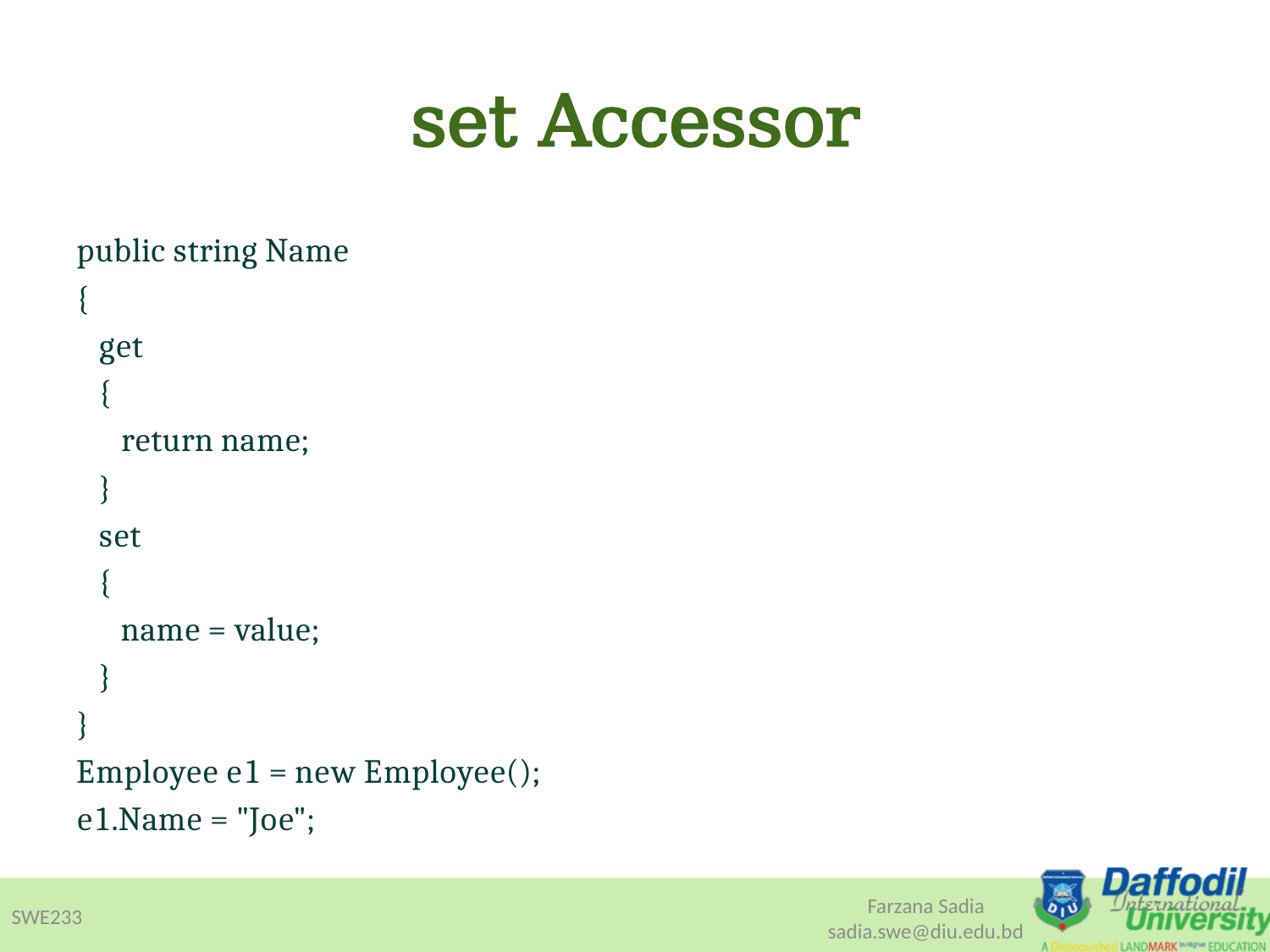

# set Accessor
public string Name
{
   get
   {
      return name;
   }
   set
   {
      name = value;
   }
}
Employee e1 = new Employee();
e1.Name = "Joe";